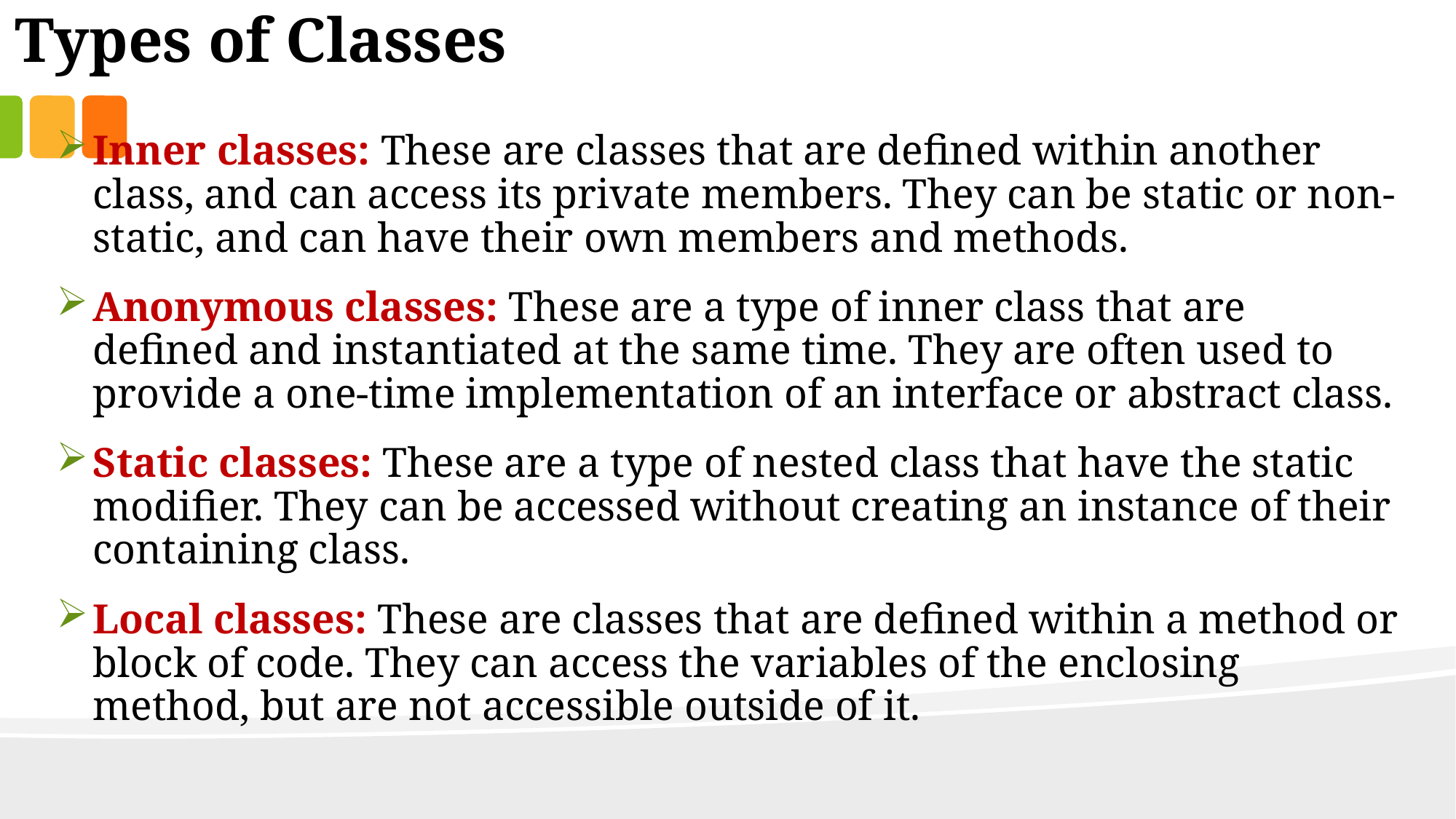

Types of Classes
Inner classes: These are classes that are defined within another class, and can access its private members. They can be static or non-static, and can have their own members and methods.
Anonymous classes: These are a type of inner class that are defined and instantiated at the same time. They are often used to provide a one-time implementation of an interface or abstract class.
Static classes: These are a type of nested class that have the static modifier. They can be accessed without creating an instance of their containing class.
Local classes: These are classes that are defined within a method or block of code. They can access the variables of the enclosing method, but are not accessible outside of it.